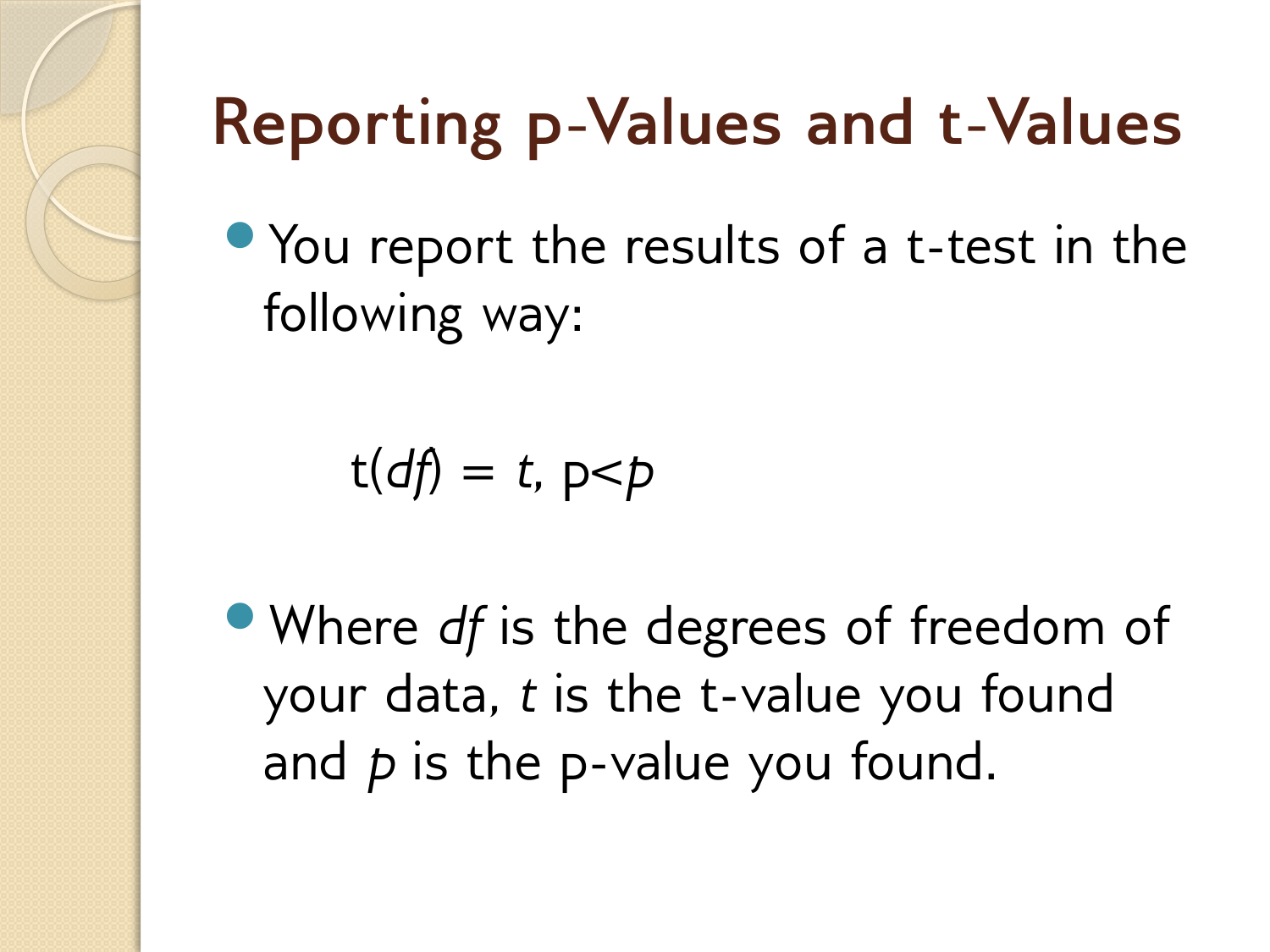

# Reporting p-Values and t-Values
You report the results of a t-test in the following way:

	t(df) = t, p<p

Where df is the degrees of freedom of your data, t is the t-value you found and p is the p-value you found.